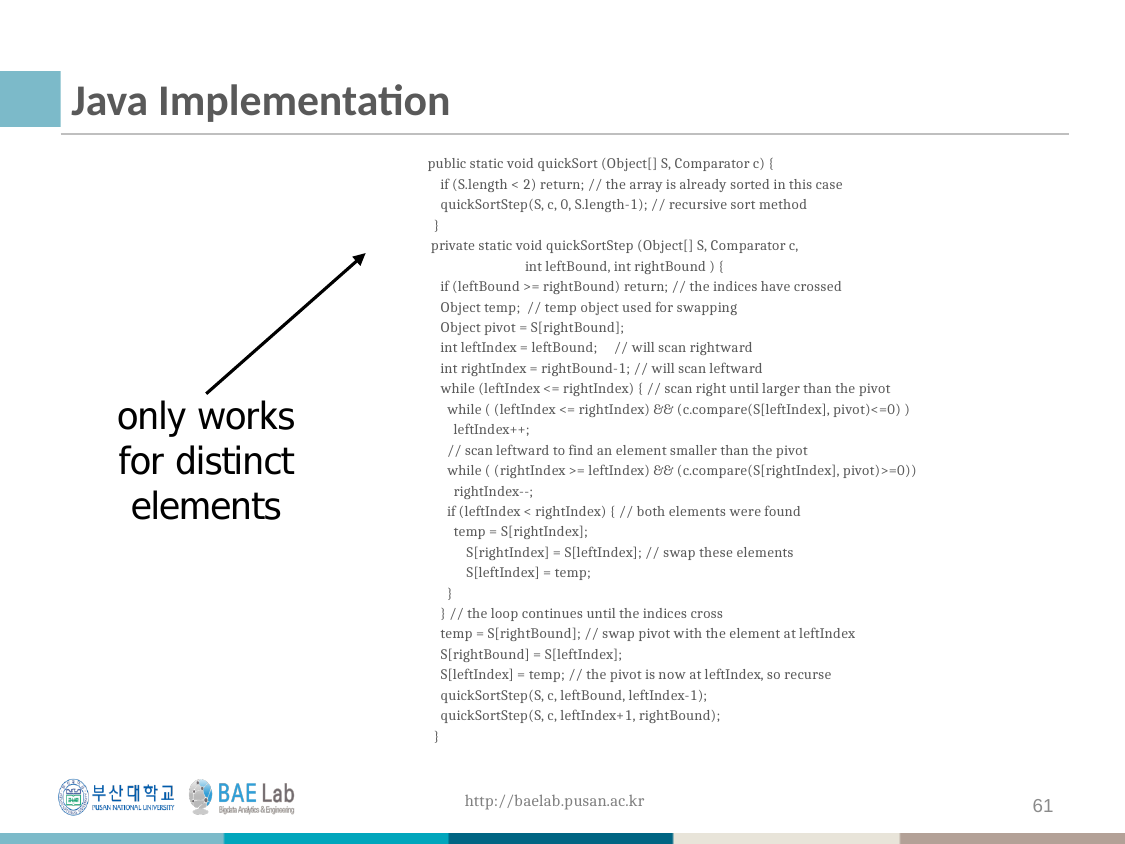

# Java Implementation
public static void quickSort (Object[] S, Comparator c) {
    if (S.length < 2) return; // the array is already sorted in this case
    quickSortStep(S, c, 0, S.length-1); // recursive sort method
  }
 private static void quickSortStep (Object[] S, Comparator c,
                              int leftBound, int rightBound ) {
    if (leftBound >= rightBound) return; // the indices have crossed
    Object temp;  // temp object used for swapping
    Object pivot = S[rightBound];
    int leftIndex = leftBound;     // will scan rightward
    int rightIndex = rightBound-1; // will scan leftward
    while (leftIndex <= rightIndex) { // scan right until larger than the pivot
      while ( (leftIndex <= rightIndex) && (c.compare(S[leftIndex], pivot)<=0) )
        leftIndex++;
      // scan leftward to find an element smaller than the pivot
      while ( (rightIndex >= leftIndex) && (c.compare(S[rightIndex], pivot)>=0))
        rightIndex--;
      if (leftIndex < rightIndex) { // both elements were found
        temp = S[rightIndex];
	S[rightIndex] = S[leftIndex]; // swap these elements
	S[leftIndex] = temp;
      }
    } // the loop continues until the indices cross
    temp = S[rightBound]; // swap pivot with the element at leftIndex
    S[rightBound] = S[leftIndex];
    S[leftIndex] = temp; // the pivot is now at leftIndex, so recurse
    quickSortStep(S, c, leftBound, leftIndex-1);
    quickSortStep(S, c, leftIndex+1, rightBound);
  }

only works for distinct elements
61